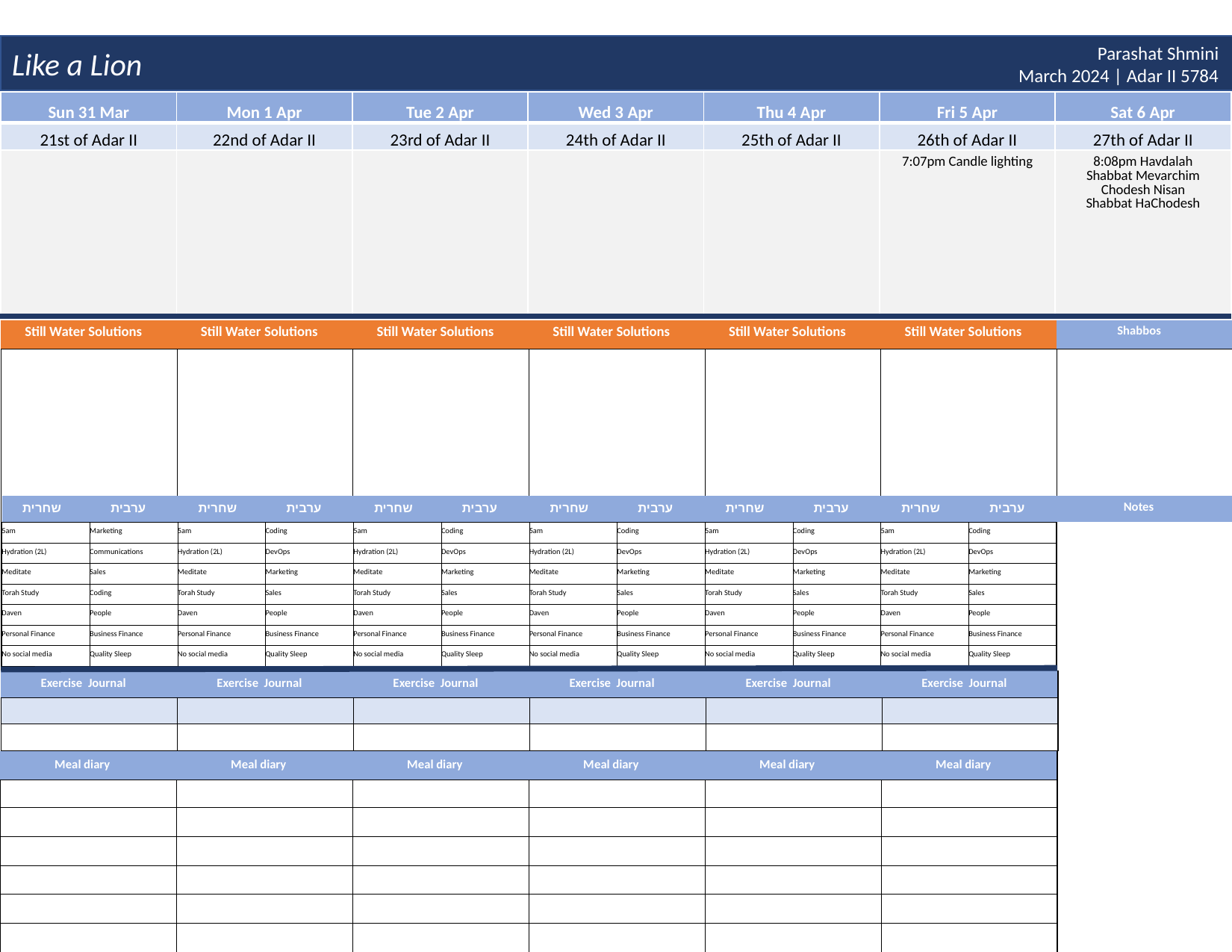

Like a Lion
Parashat Shmini
March 2024 | Adar II 5784

| Sun 31 Mar | Mon 1 Apr | Tue 2 Apr | Wed 3 Apr | Thu 4 Apr | Fri 5 Apr | Sat 6 Apr |
| --- | --- | --- | --- | --- | --- | --- |
| 21st of Adar II | 22nd of Adar II | 23rd of Adar II | 24th of Adar II | 25th of Adar II | 26th of Adar II | 27th of Adar II |
|  |  |  |  |  | 7:07pm Candle lighting | 8:08pm Havdalah Shabbat Mevarchim Chodesh Nisan Shabbat HaChodesh |
| Still Water Solutions | Still Water Solutions | Still Water Solutions | Still Water Solutions | Still Water Solutions | Still Water Solutions | Shabbos |
| --- | --- | --- | --- | --- | --- | --- |
|  |  |  |  |  |  |  |
| שחרית | ערבית | שחרית | ערבית | שחרית | ערבית | שחרית | ערבית | שחרית | ערבית | שחרית | ערבית | Notes |  |
| --- | --- | --- | --- | --- | --- | --- | --- | --- | --- | --- | --- | --- | --- |
| 5am | Marketing | 5am | Coding | 5am | Coding | 5am | Coding | 5am | Coding | 5am | Coding |  |  |
| Hydration (2L) | Communications | Hydration (2L) | DevOps | Hydration (2L) | DevOps | Hydration (2L) | DevOps | Hydration (2L) | DevOps | Hydration (2L) | DevOps |  |  |
| Meditate | Sales | Meditate | Marketing | Meditate | Marketing | Meditate | Marketing | Meditate | Marketing | Meditate | Marketing |  |  |
| Torah Study | Coding | Torah Study | Sales | Torah Study | Sales | Torah Study | Sales | Torah Study | Sales | Torah Study | Sales |  |  |
| Daven | People | Daven | People | Daven | People | Daven | People | Daven | People | Daven | People |  |  |
| Personal Finance | Business Finance | Personal Finance | Business Finance | Personal Finance | Business Finance | Personal Finance | Business Finance | Personal Finance | Business Finance | Personal Finance | Business Finance |  |  |
| No social media | Quality Sleep | No social media | Quality Sleep | No social media | Quality Sleep | No social media | Quality Sleep | No social media | Quality Sleep | No social media | Quality Sleep |  |  |
| Exercise Journal | Exercise Journal | Exercise Journal | Exercise Journal | Exercise Journal | Exercise Journal |
| --- | --- | --- | --- | --- | --- |
|  |  |  |  |  |  |
|  |  |  |  |  |  |
| Meal diary | Meal diary | Meal diary | Meal diary | Meal diary | Meal diary |
| --- | --- | --- | --- | --- | --- |
|  |  |  |  |  |  |
|  |  |  |  |  |  |
|  |  |  |  |  |  |
|  |  |  |  |  |  |
|  |  |  |  |  |  |
|  |  |  |  |  |  |